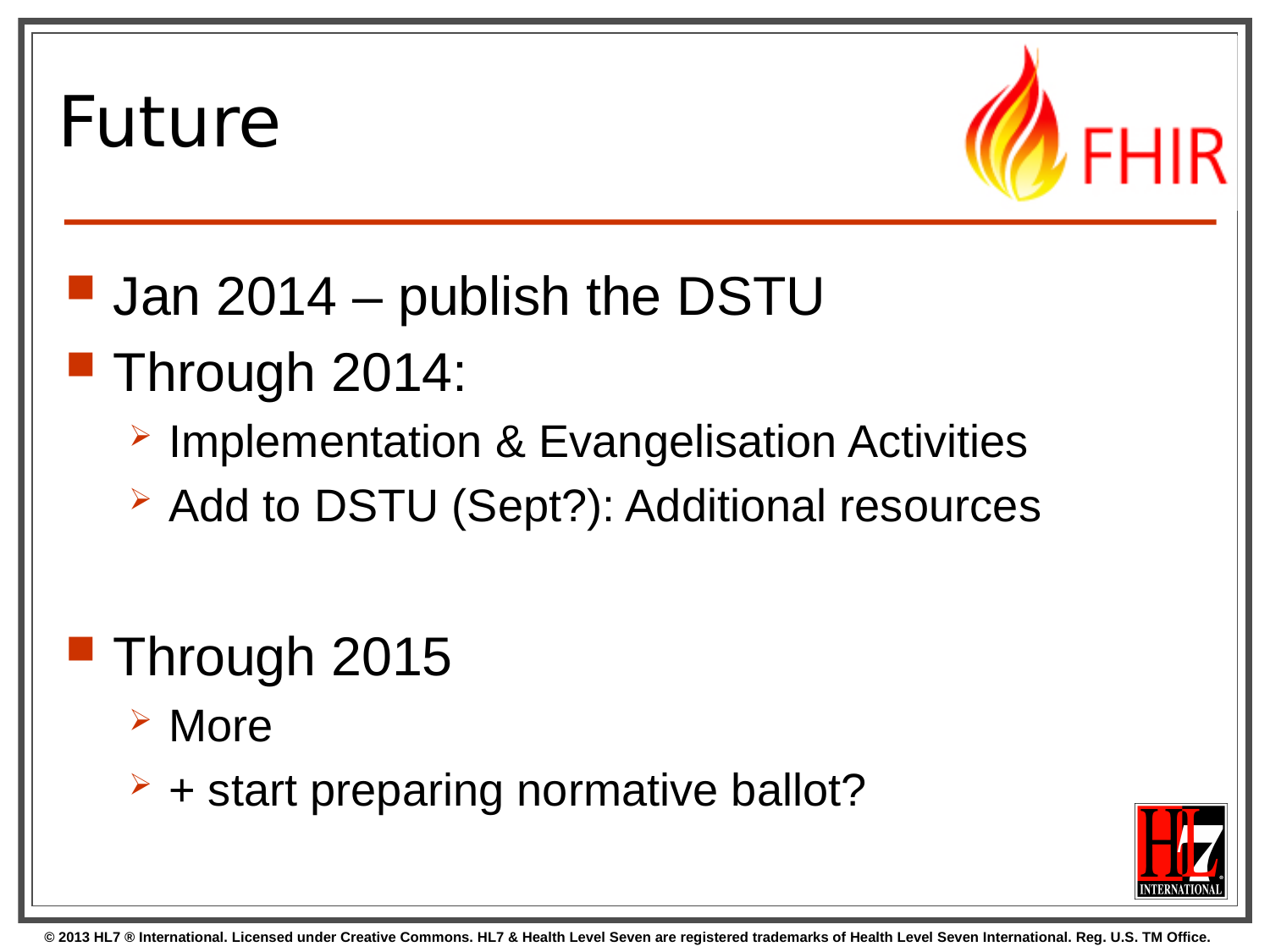

# Future
Jan 2014 – publish the DSTU
Through 2014:
Implementation & Evangelisation Activities
Add to DSTU (Sept?): Additional resources

Through 2015
More
+ start preparing normative ballot?